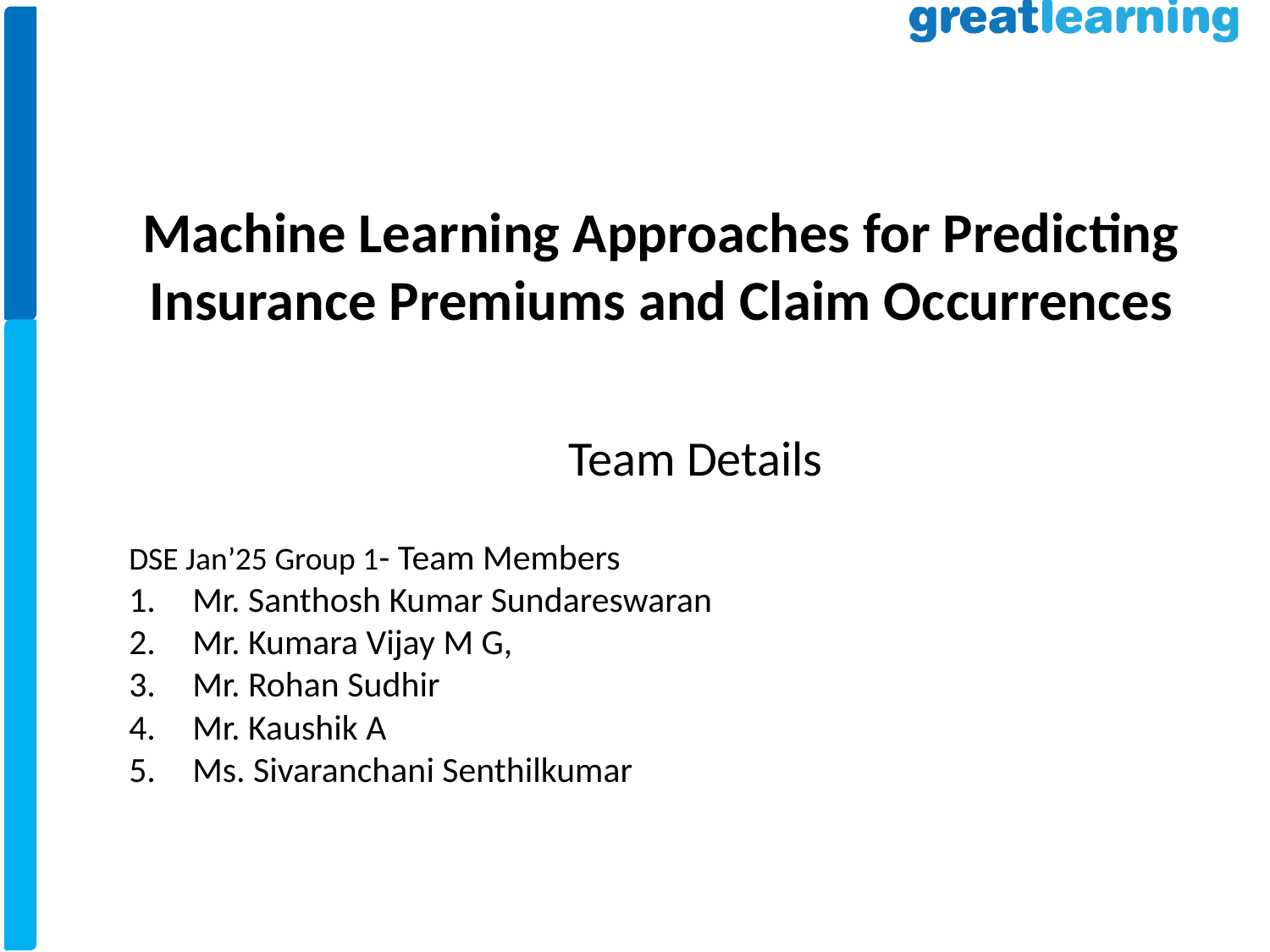

Machine Learning Approaches for Predicting Insurance Premiums and Claim Occurrences

Team Details
DSE Jan’25 Group 1- Team Members
Mr. Santhosh Kumar Sundareswaran
Mr. Kumara Vijay M G,
Mr. Rohan Sudhir
Mr. Kaushik A
Ms. Sivaranchani Senthilkumar